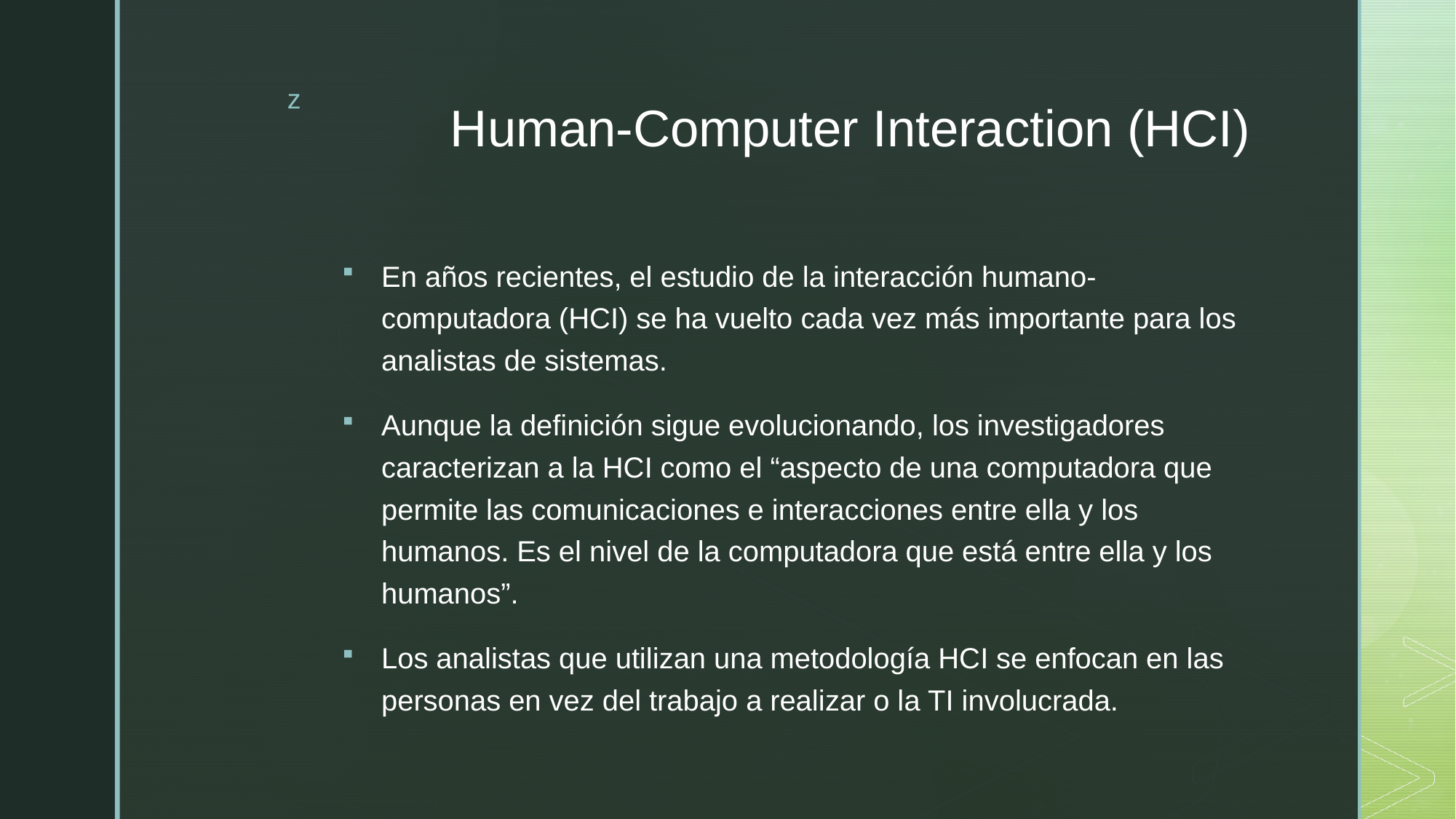

# Human-Computer Interaction (HCI)
En años recientes, el estudio de la interacción humano-computadora (HCI) se ha vuelto cada vez más importante para los analistas de sistemas.
Aunque la definición sigue evolucionando, los investigadores caracterizan a la HCI como el “aspecto de una computadora que permite las comunicaciones e interacciones entre ella y los humanos. Es el nivel de la computadora que está entre ella y los humanos”.
Los analistas que utilizan una metodología HCI se enfocan en las personas en vez del trabajo a realizar o la TI involucrada.